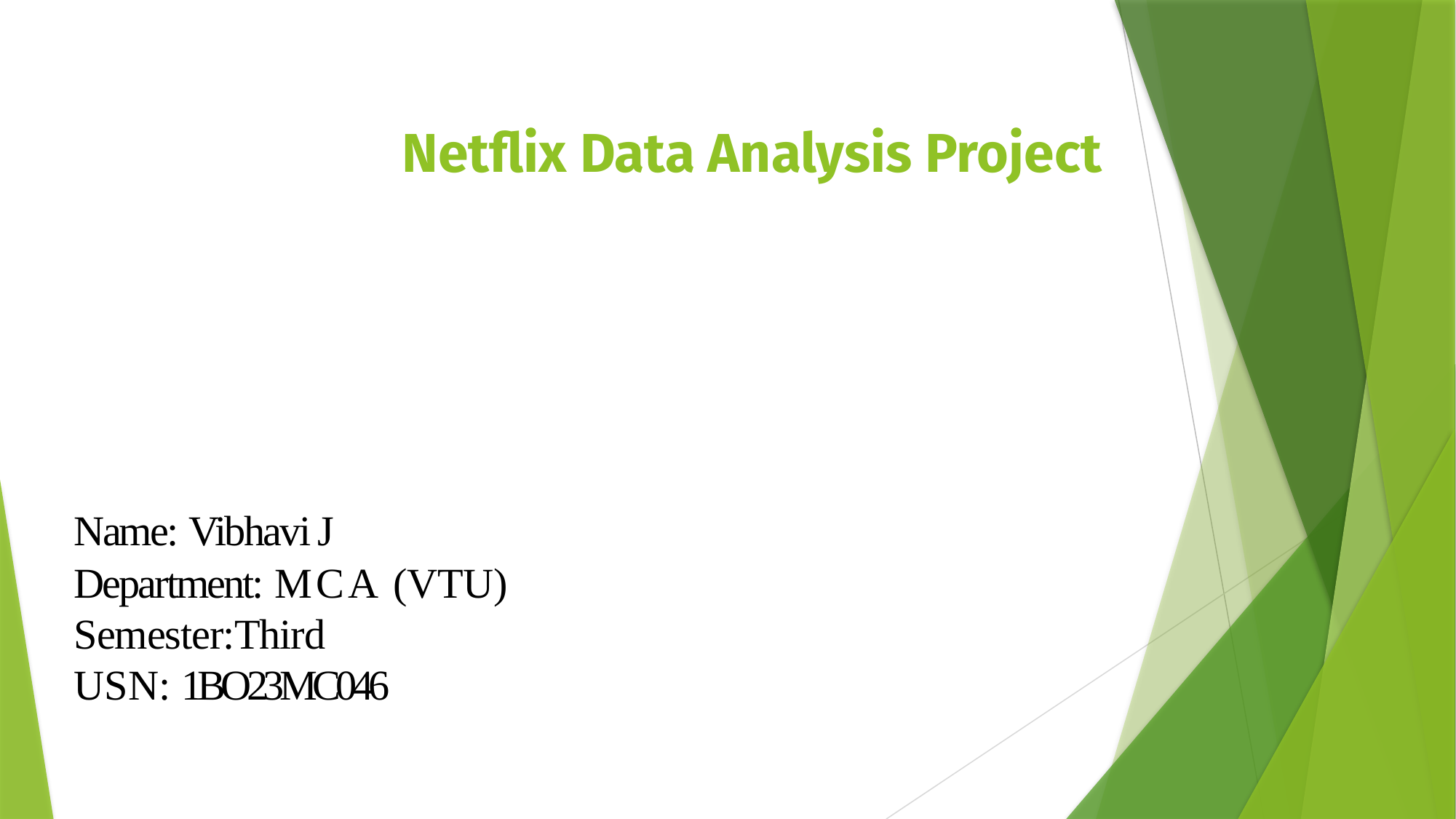

# Netflix Data Analysis Project
Name: Vibhavi J
Department: MCA (VTU) Semester:Third
USN: 1BO23MC046